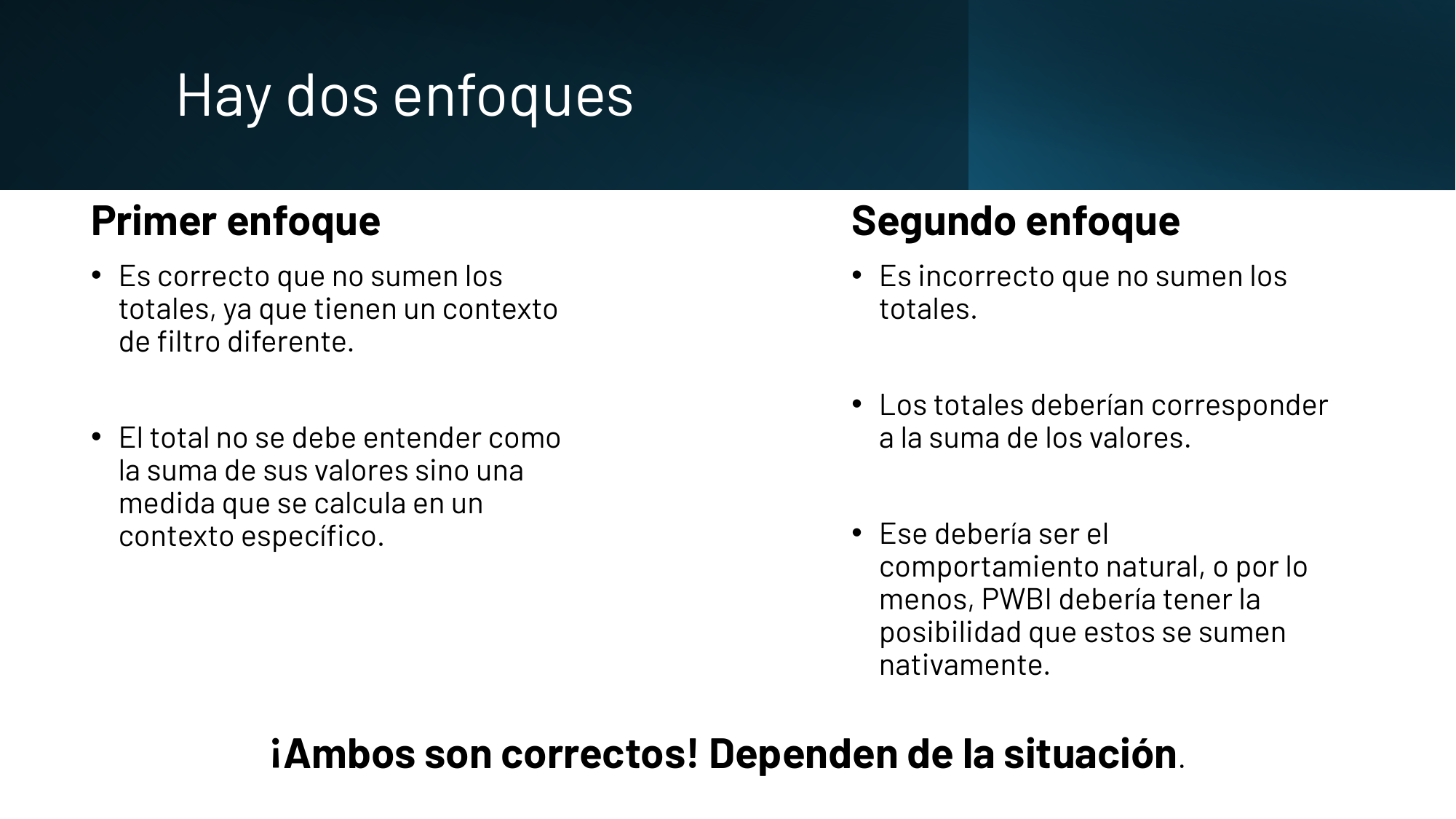

# Hay dos enfoques
Segundo enfoque
Es incorrecto que no sumen los totales.

Los totales deberían corresponder a la suma de los valores.

Ese debería ser el comportamiento natural, o por lo menos, PWBI debería tener la posibilidad que estos se sumen nativamente.
Primer enfoque
Es correcto que no sumen los totales, ya que tienen un contexto de filtro diferente.

El total no se debe entender como la suma de sus valores sino una medida que se calcula en un contexto específico.
¡Ambos son correctos! Dependen de la situación.